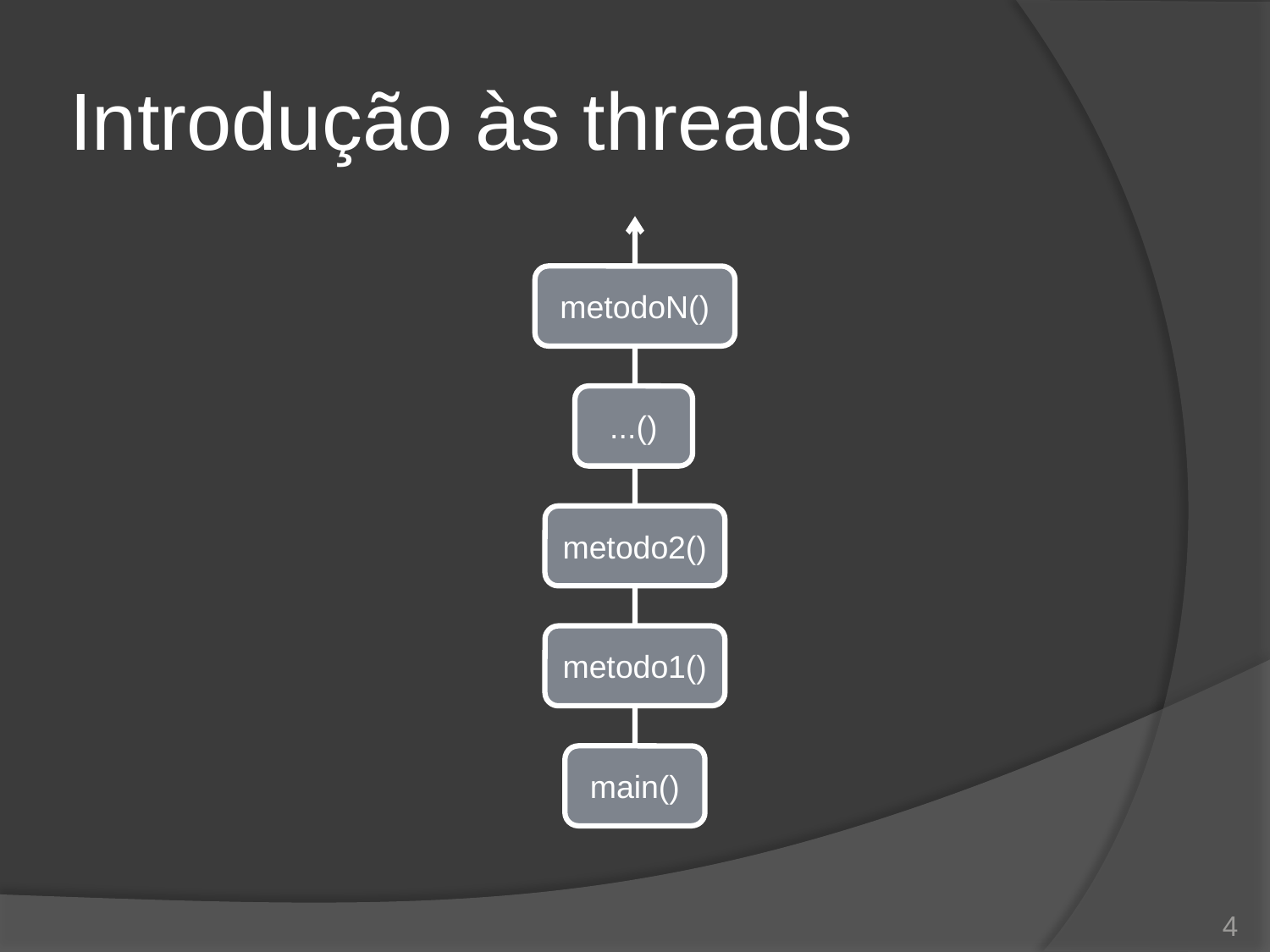

# Introdução às threads
metodoN()
...()
metodo2()
metodo1()
main()
4